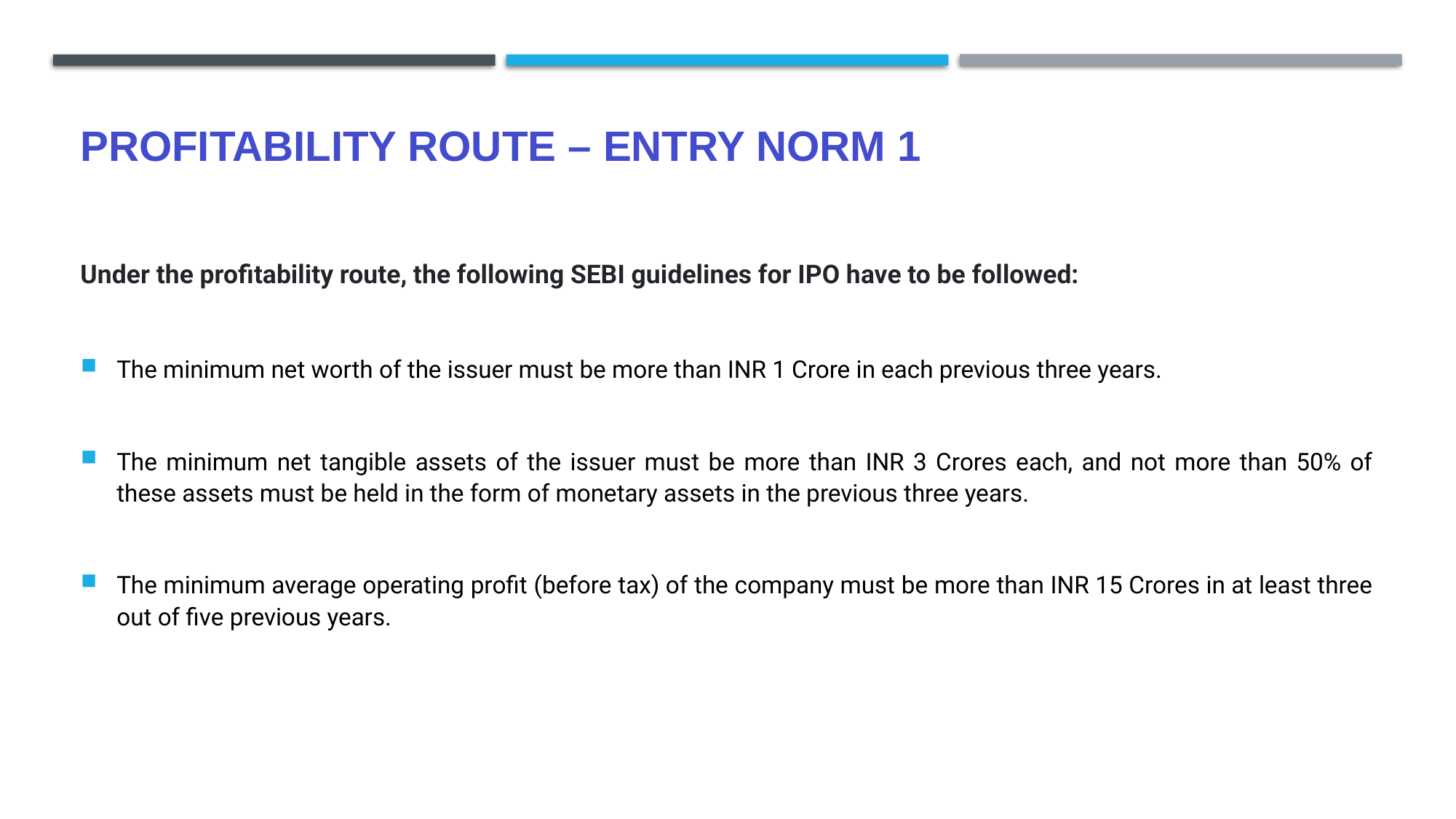

# Profitability Route – Entry Norm 1
Under the profitability route, the following SEBI guidelines for IPO have to be followed:

The minimum net worth of the issuer must be more than INR 1 Crore in each previous three years.

The minimum net tangible assets of the issuer must be more than INR 3 Crores each, and not more than 50% of these assets must be held in the form of monetary assets in the previous three years.

The minimum average operating profit (before tax) of the company must be more than INR 15 Crores in at least three out of five previous years.